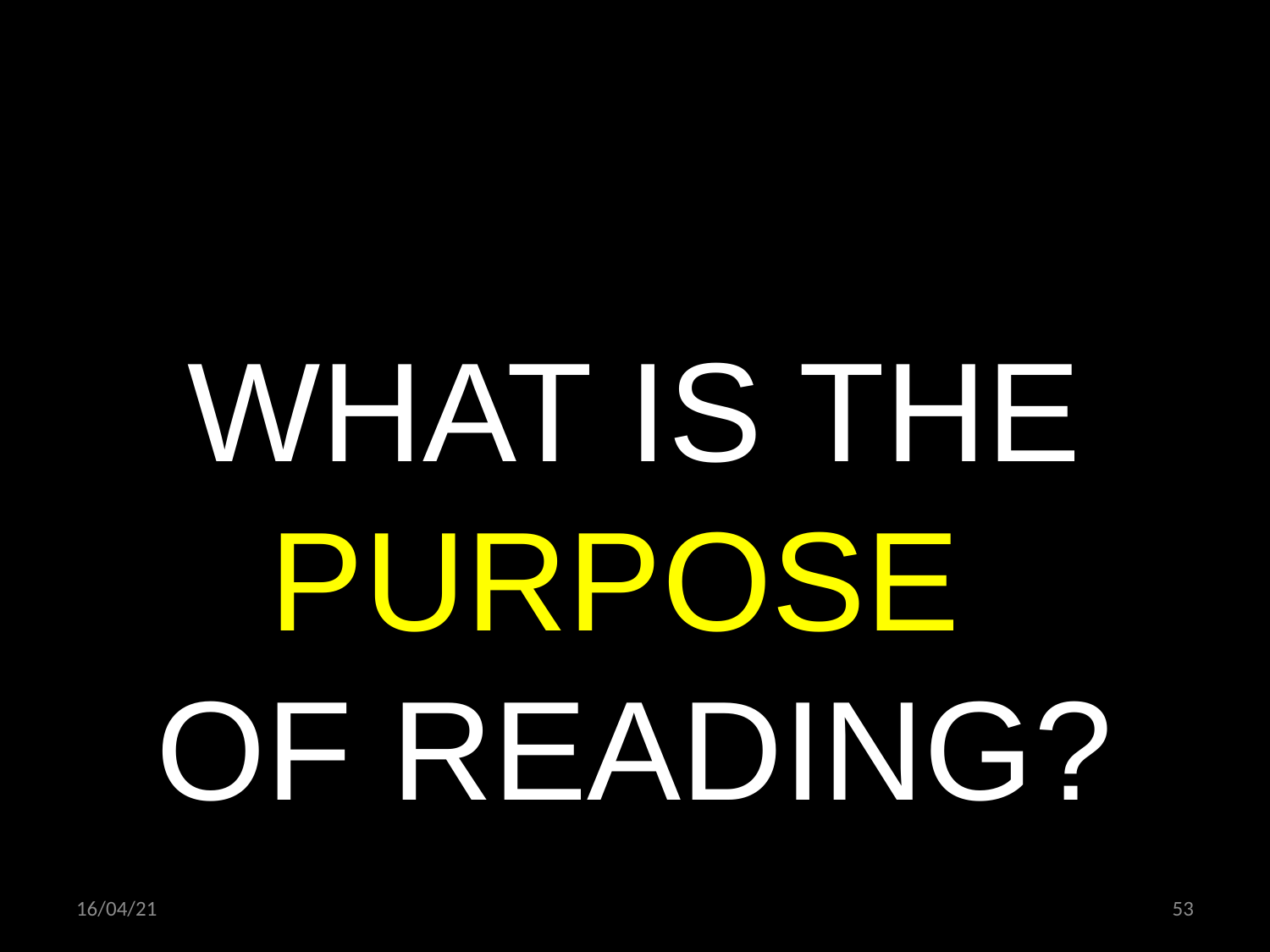

WHAT IS THE PURPOSE
OF READING?
16/04/21
53